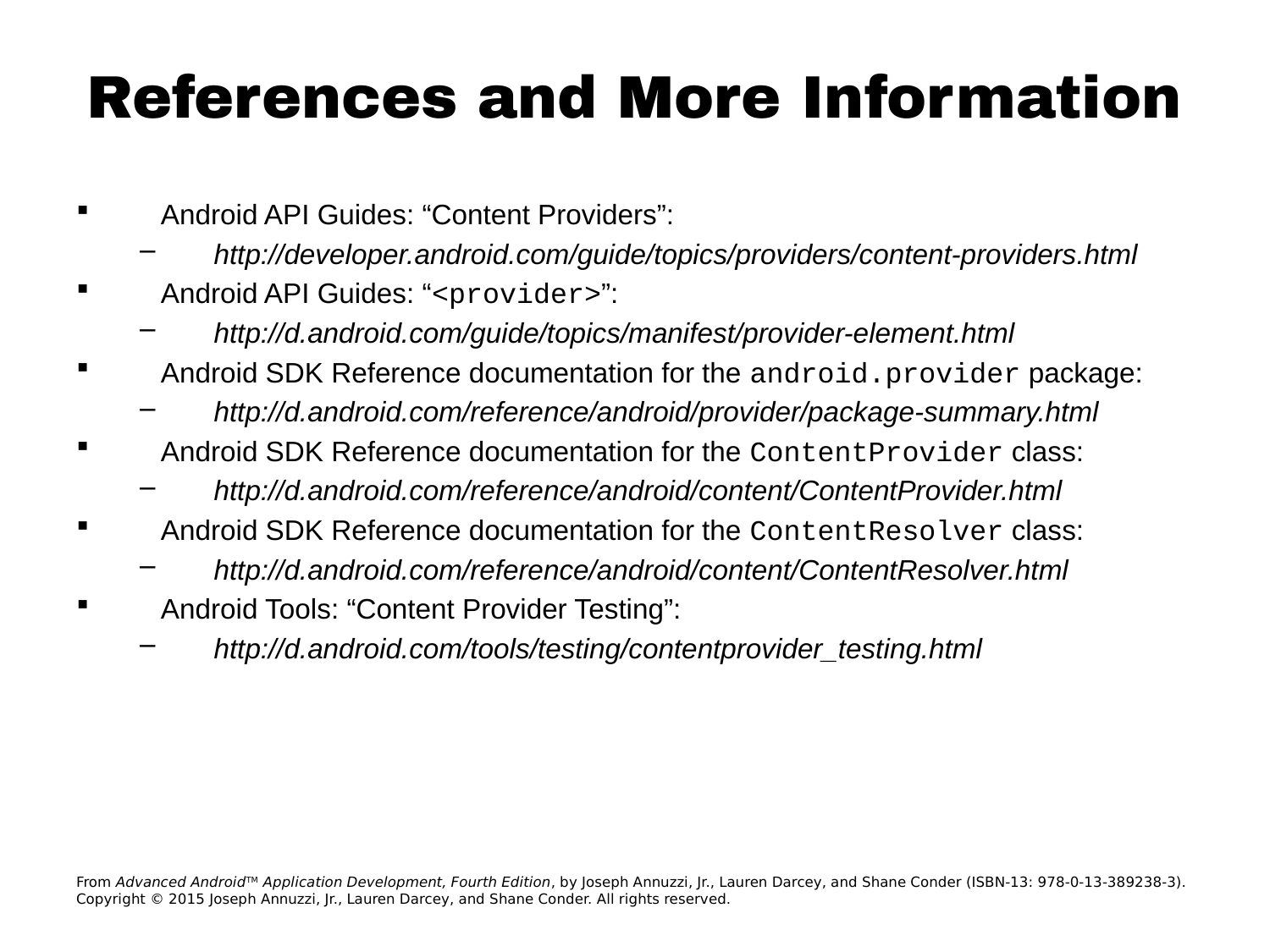

# References and More Information
Android API Guides: “Content Providers”:
http://developer.android.com/guide/topics/providers/content-providers.html
Android API Guides: “<provider>”:
http://d.android.com/guide/topics/manifest/provider-element.html
Android SDK Reference documentation for the android.provider package:
http://d.android.com/reference/android/provider/package-summary.html
Android SDK Reference documentation for the ContentProvider class:
http://d.android.com/reference/android/content/ContentProvider.html
Android SDK Reference documentation for the ContentResolver class:
http://d.android.com/reference/android/content/ContentResolver.html
Android Tools: “Content Provider Testing”:
http://d.android.com/tools/testing/contentprovider_testing.html
From Advanced AndroidTM Application Development, Fourth Edition, by Joseph Annuzzi, Jr., Lauren Darcey, and Shane Conder (ISBN-13: 978-0-13-389238-3). Copyright © 2015 Joseph Annuzzi, Jr., Lauren Darcey, and Shane Conder. All rights reserved.